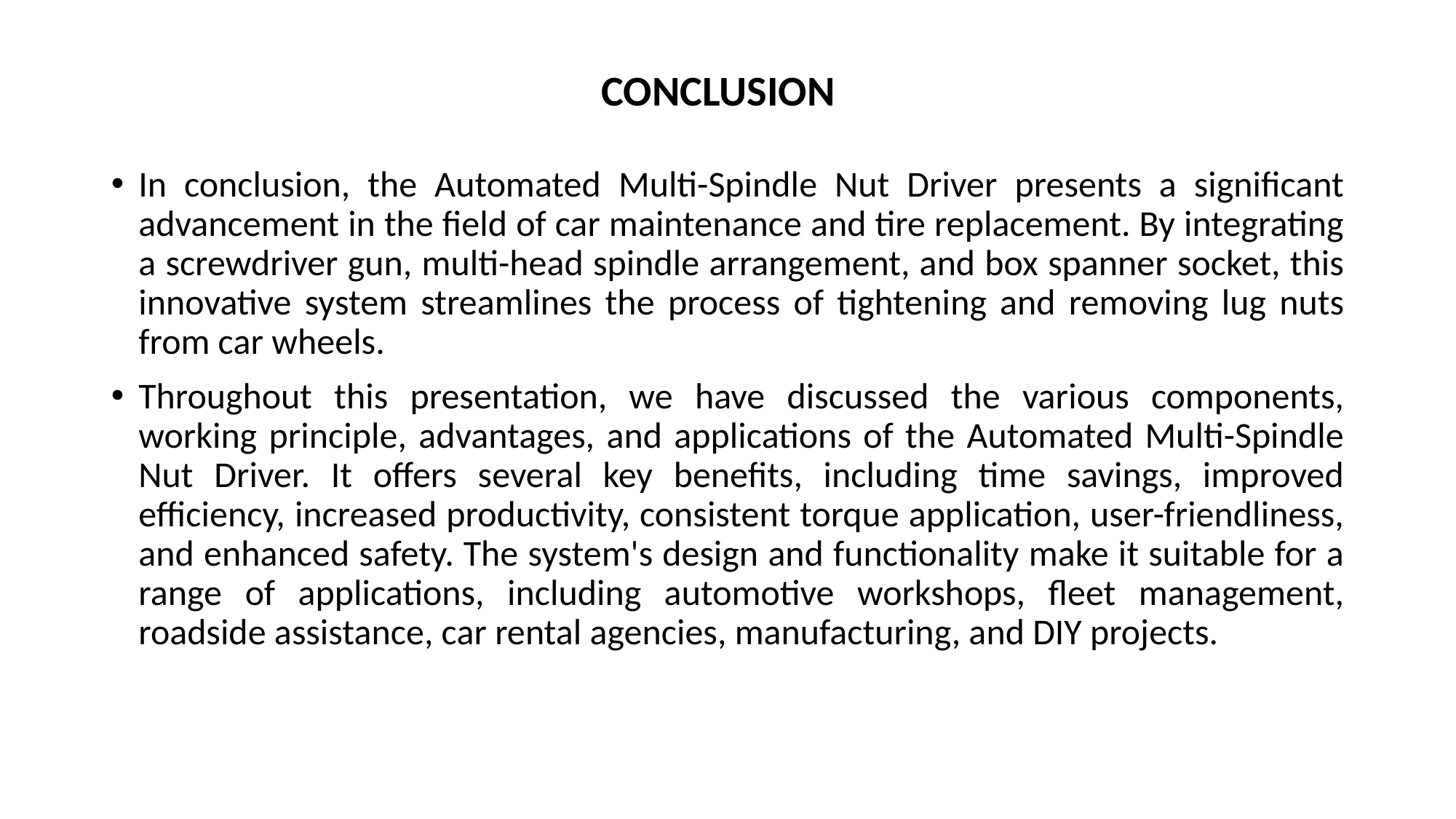

# CONCLUSION
In conclusion, the Automated Multi-Spindle Nut Driver presents a significant advancement in the field of car maintenance and tire replacement. By integrating a screwdriver gun, multi-head spindle arrangement, and box spanner socket, this innovative system streamlines the process of tightening and removing lug nuts from car wheels.
Throughout this presentation, we have discussed the various components, working principle, advantages, and applications of the Automated Multi-Spindle Nut Driver. It offers several key benefits, including time savings, improved efficiency, increased productivity, consistent torque application, user-friendliness, and enhanced safety. The system's design and functionality make it suitable for a range of applications, including automotive workshops, fleet management, roadside assistance, car rental agencies, manufacturing, and DIY projects.